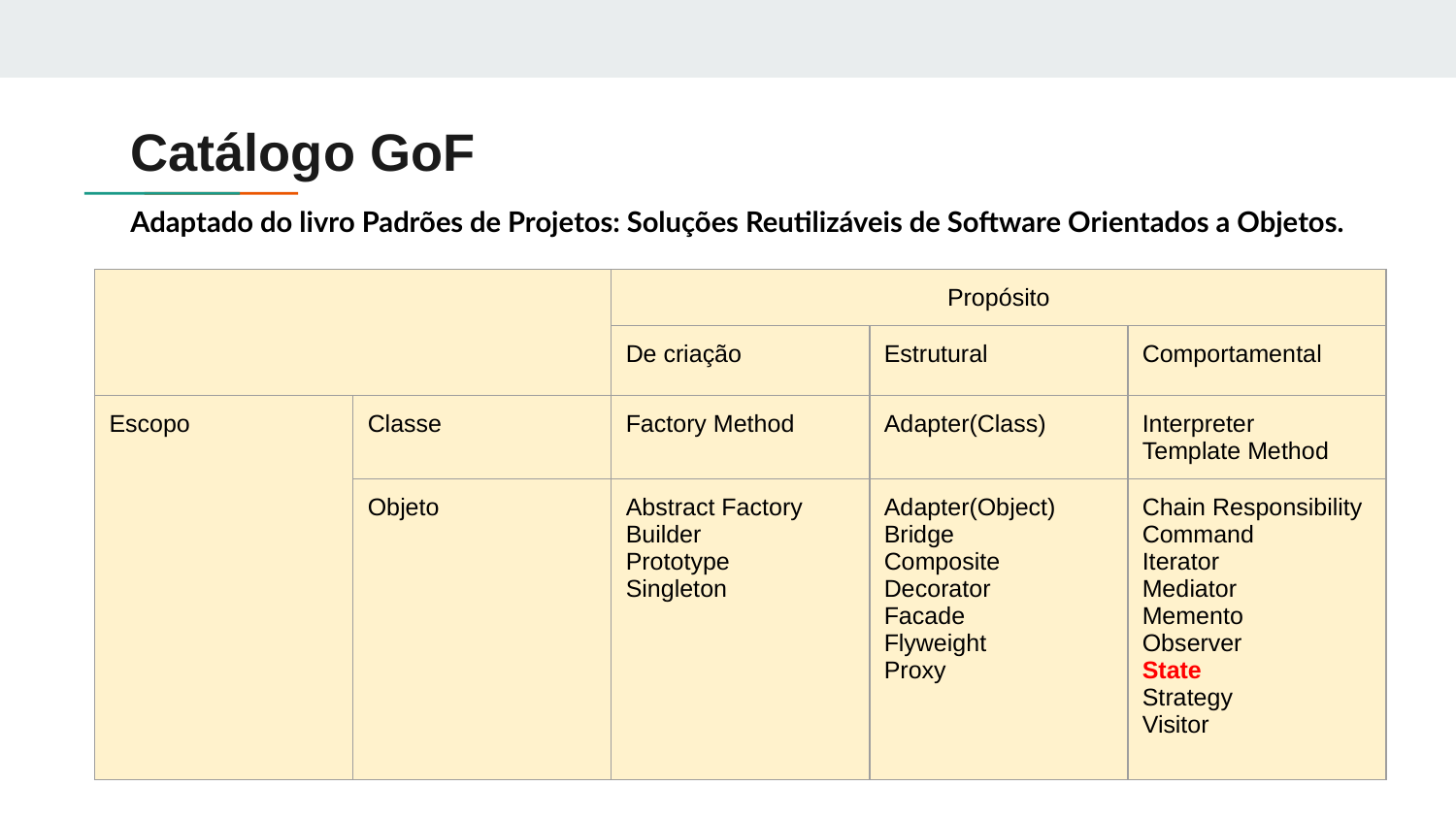

# Catálogo GoF
Adaptado do livro Padrões de Projetos: Soluções Reutilizáveis de Software Orientados a Objetos.
|  |  | Propósito |  |  |
| --- | --- | --- | --- | --- |
|  |  | De criação | Estrutural | Comportamental |
| Escopo | Classe | Factory Method | Adapter(Class) | Interpreter Template Method |
|  | Objeto | Abstract Factory Builder Prototype Singleton | Adapter(Object) Bridge Composite Decorator Facade Flyweight Proxy | Chain Responsibility Command Iterator Mediator Memento Observer State Strategy Visitor |